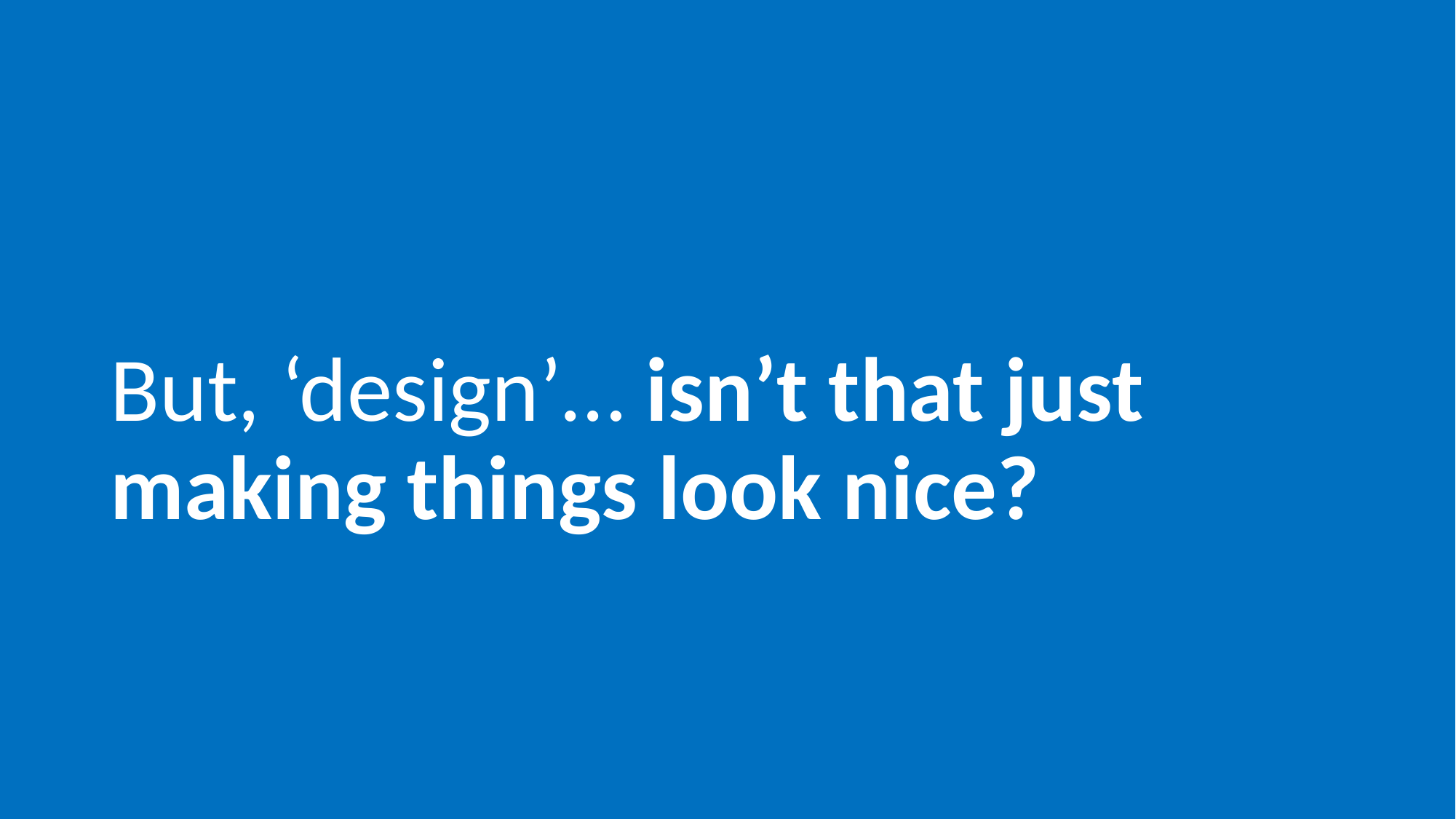

# But, ‘design’… isn’t that just making things look nice?